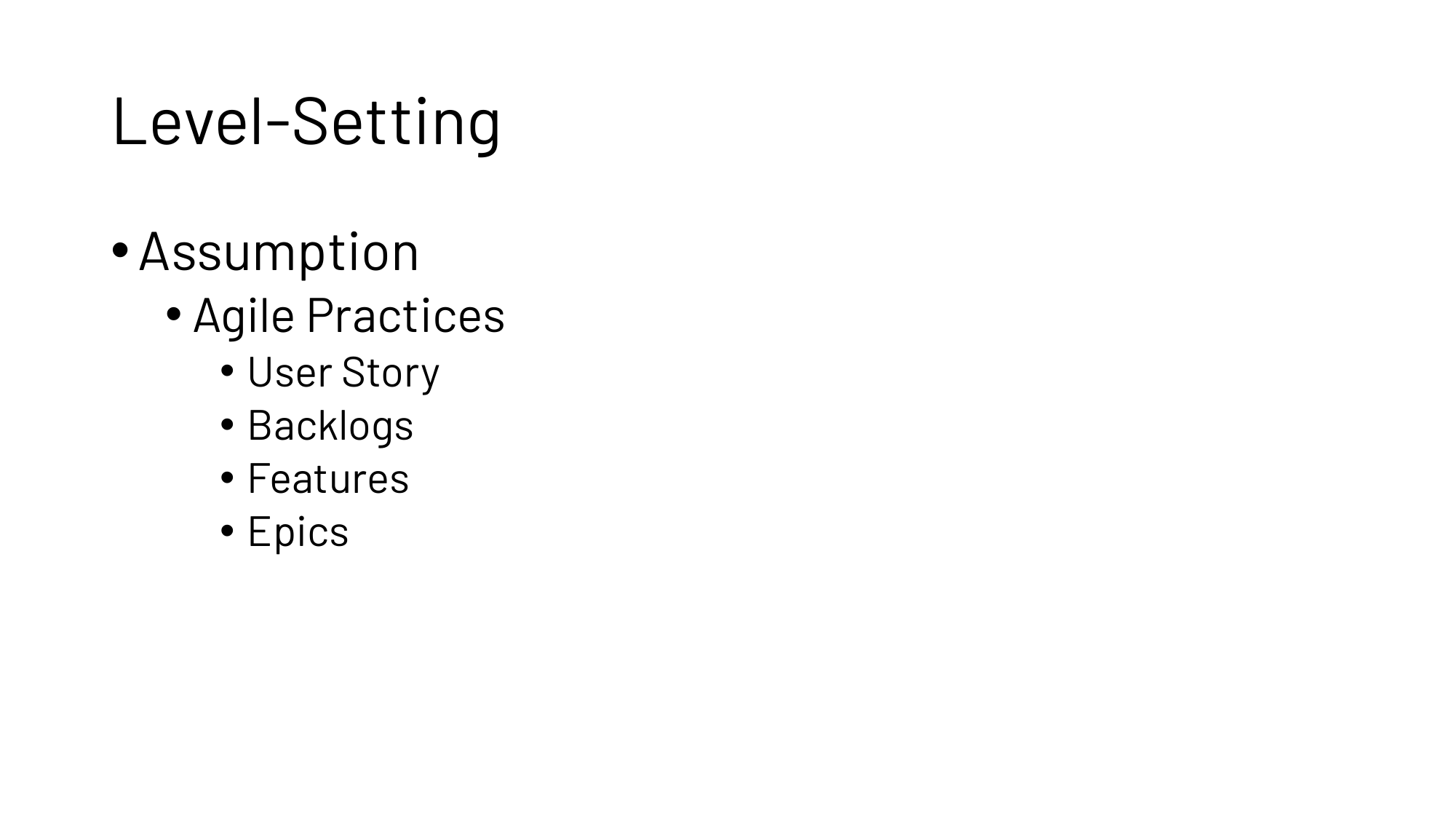

# Level-Setting
Assumption
Agile Practices
User Story
Backlogs
Features
Epics